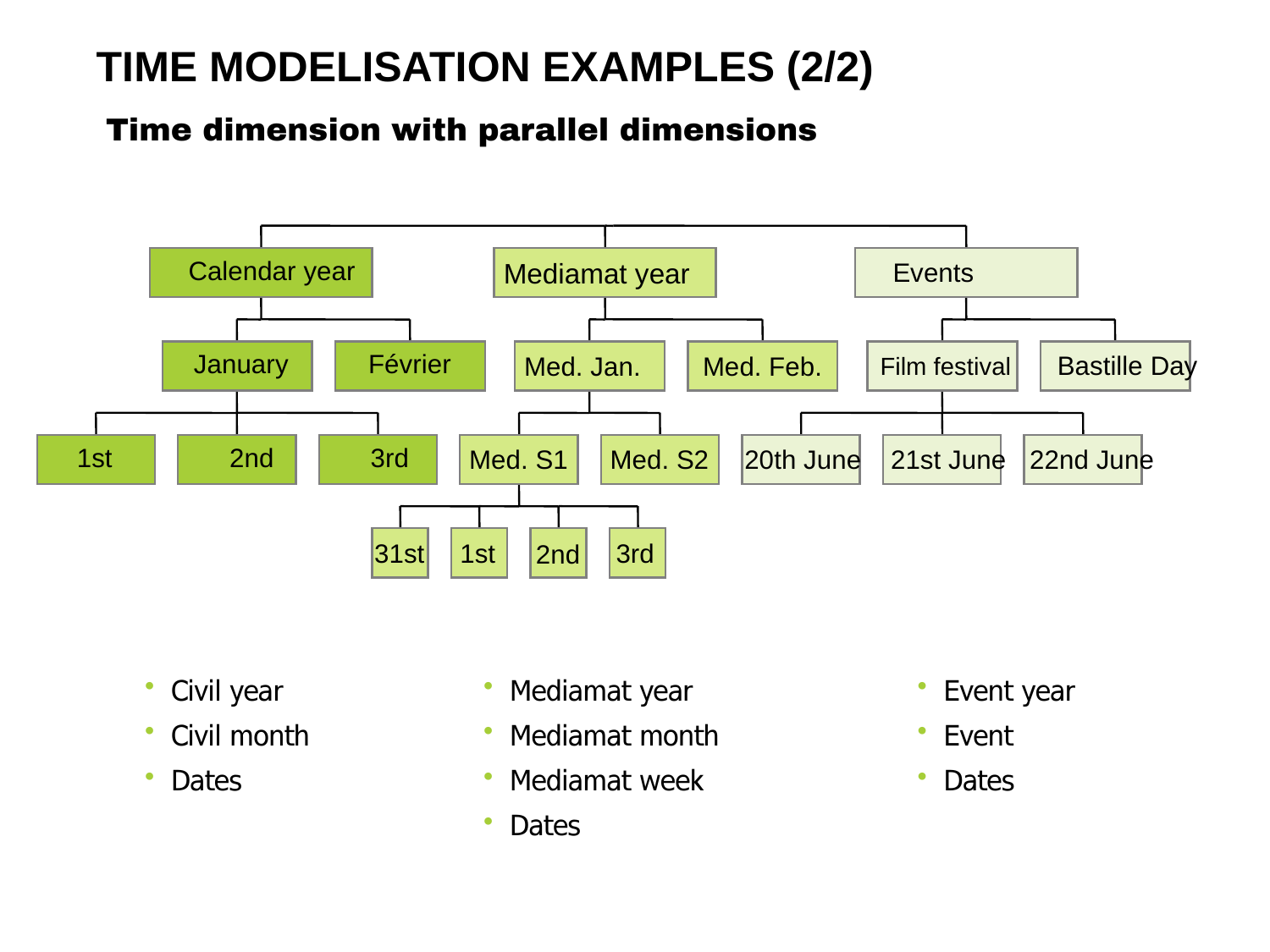

# TIME MODELISATION EXAMPLES (2/2)
Time dimension with parallel dimensions

Calendar year
Année civile
Année Mediamat
Evénements
Mediamat year
Events

January
Février
Bastille Day
Janvier
Février
Janv. Med.
Fév. Med.
Fête ciné
14 juillet
Med. Jan.
Med. Feb.
Film festival

1st
2nd
3rd
1er
2
3
S1 Med.
S2 Med.
20 juin
21 juin
22 juin
20th June
21st June
22nd June
Med. S1
Med. S2

31
1er
2
3
3rd
1st
31st
2nd
Civil year
Civil month
Dates

Mediamat year
Mediamat month
Mediamat week
Dates

Event year
Event
Dates